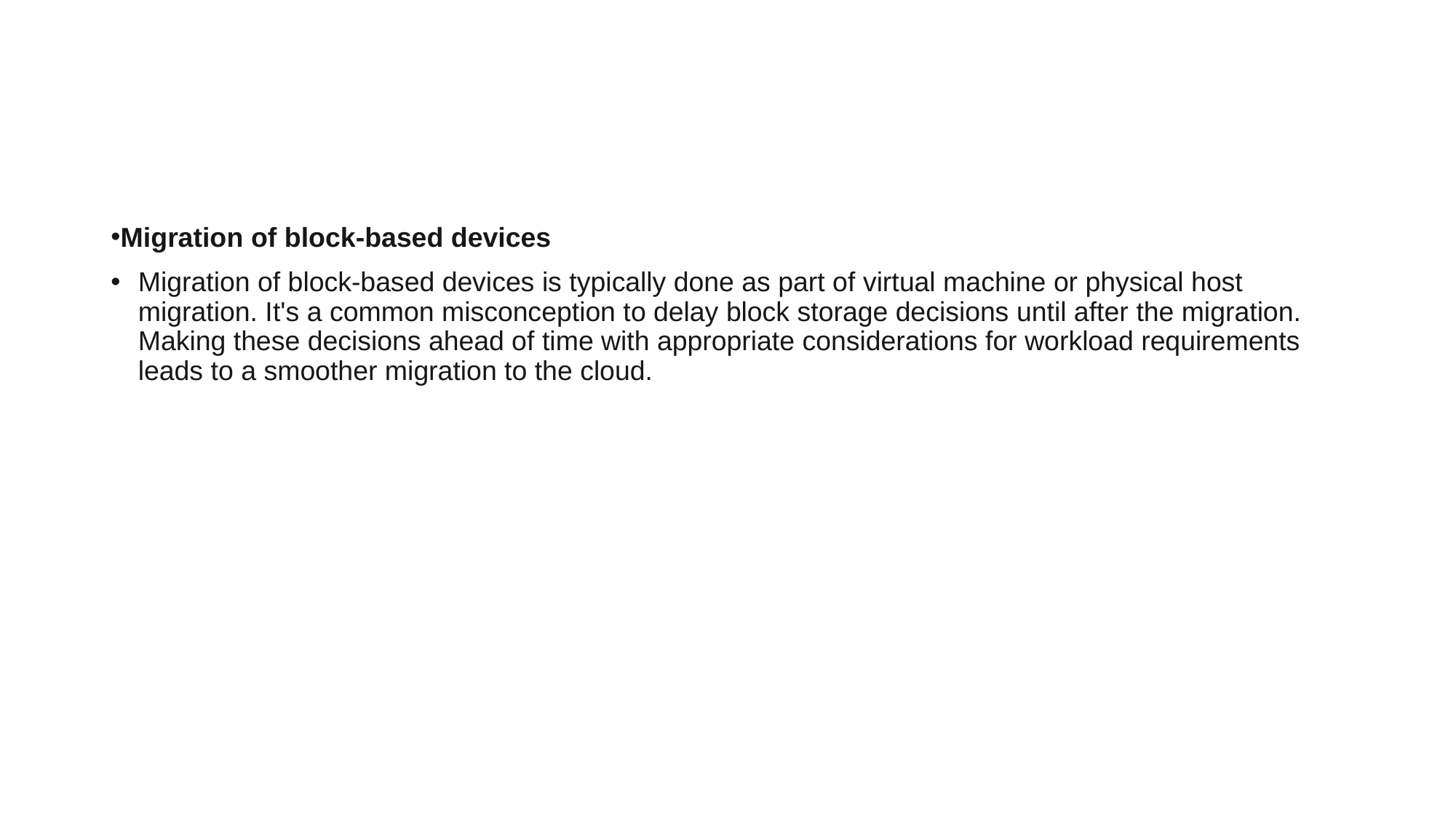

#
Migration of block-based devices
Migration of block-based devices is typically done as part of virtual machine or physical host migration. It's a common misconception to delay block storage decisions until after the migration. Making these decisions ahead of time with appropriate considerations for workload requirements leads to a smoother migration to the cloud.